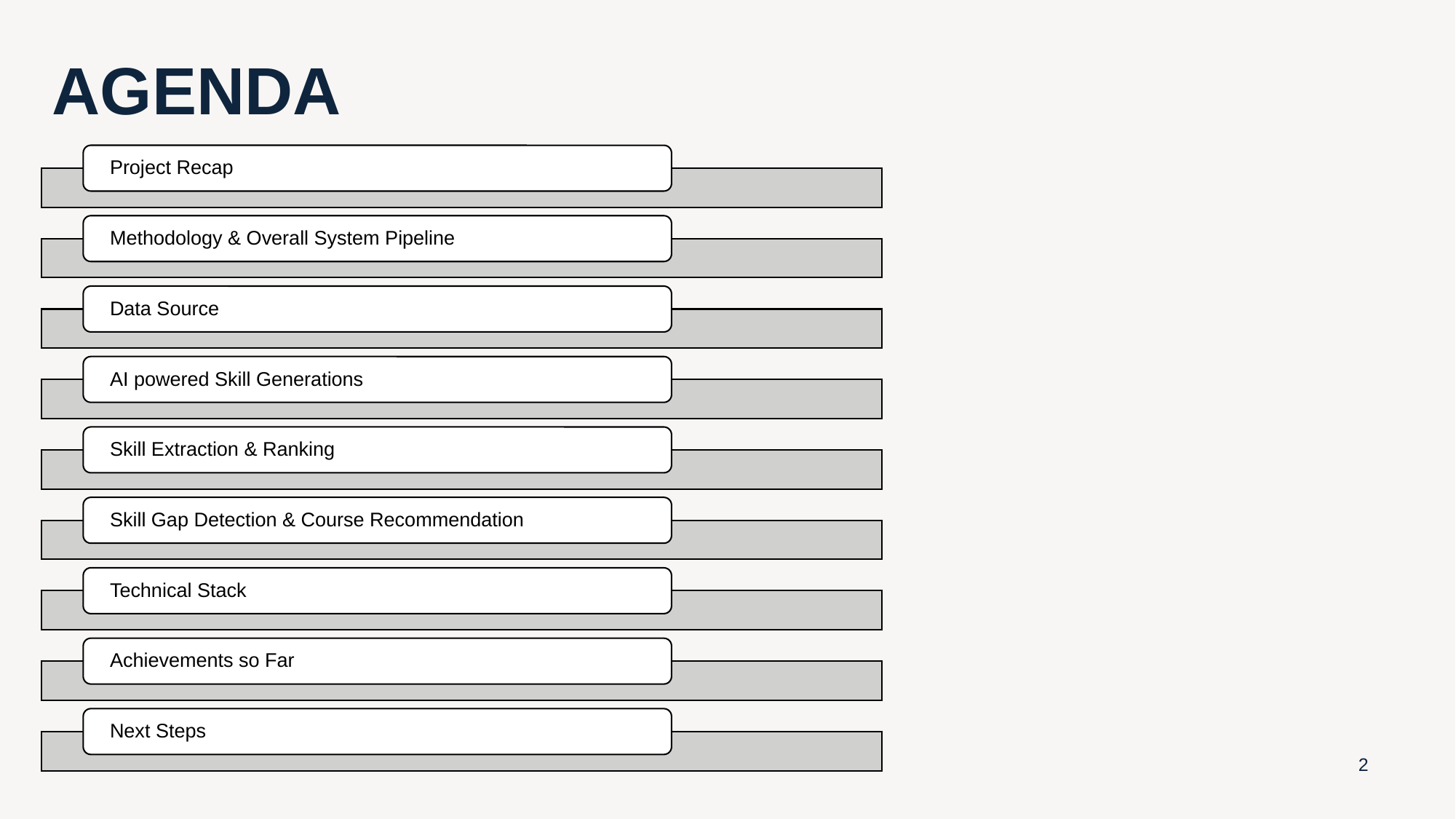

# AGENDA
Project Recap
Methodology & Overall System Pipeline

Data Source
AI powered Skill Generations
Skill Extraction & Ranking
Skill Gap Detection & Course Recommendation
Technical Stack
Achievements so Far
Next Steps
2